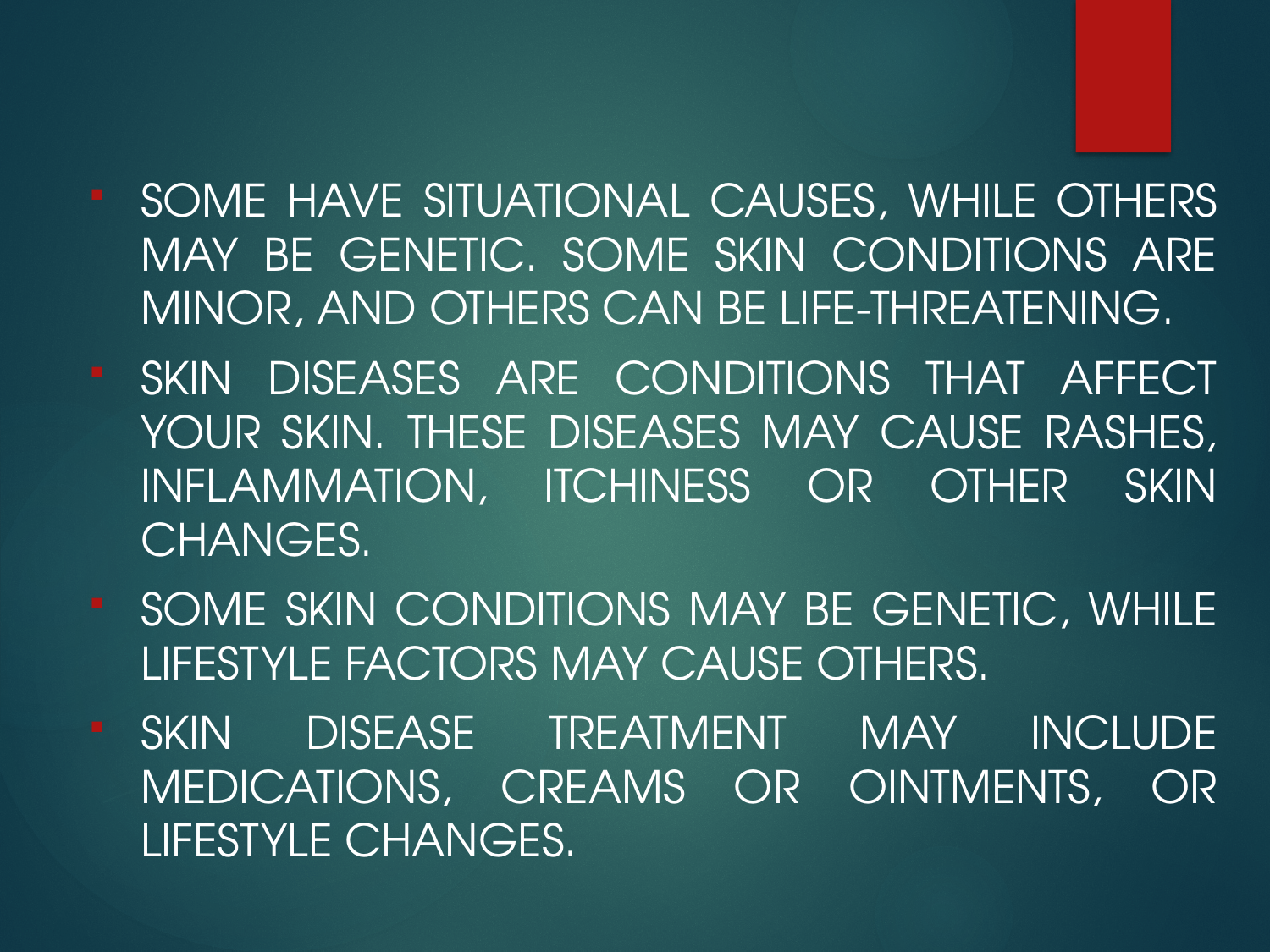

Some have situational causes, while others may be genetic. Some skin conditions are minor, and others can be life-threatening.
Skin diseases are conditions that affect your skin. These diseases may cause rashes, inflammation, itchiness or other skin changes.
Some skin conditions may be genetic, while lifestyle factors may cause others.
Skin disease treatment may include medications, creams or ointments, or lifestyle changes.